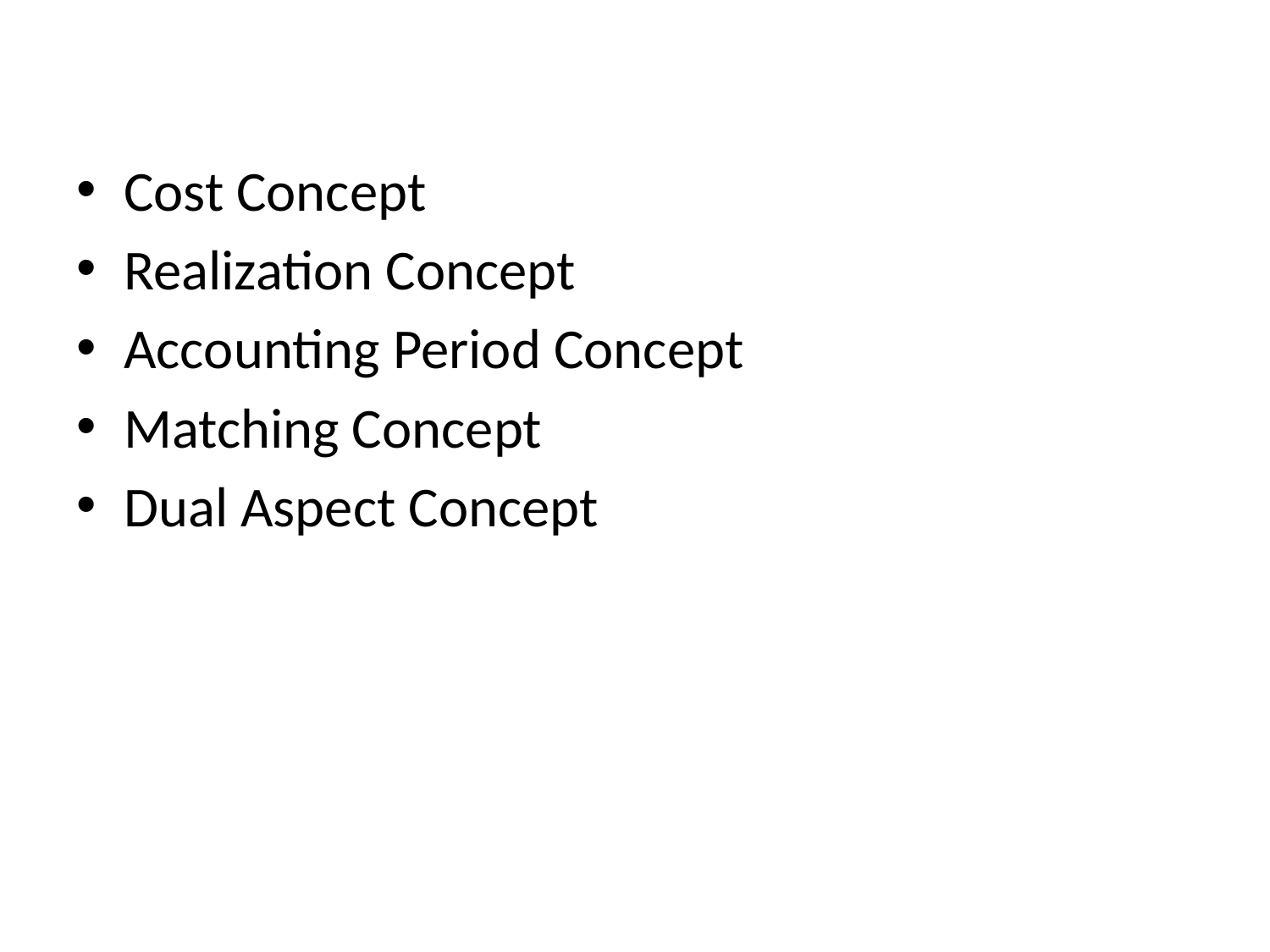

#
Cost Concept
Realization Concept
Accounting Period Concept
Matching Concept
Dual Aspect Concept